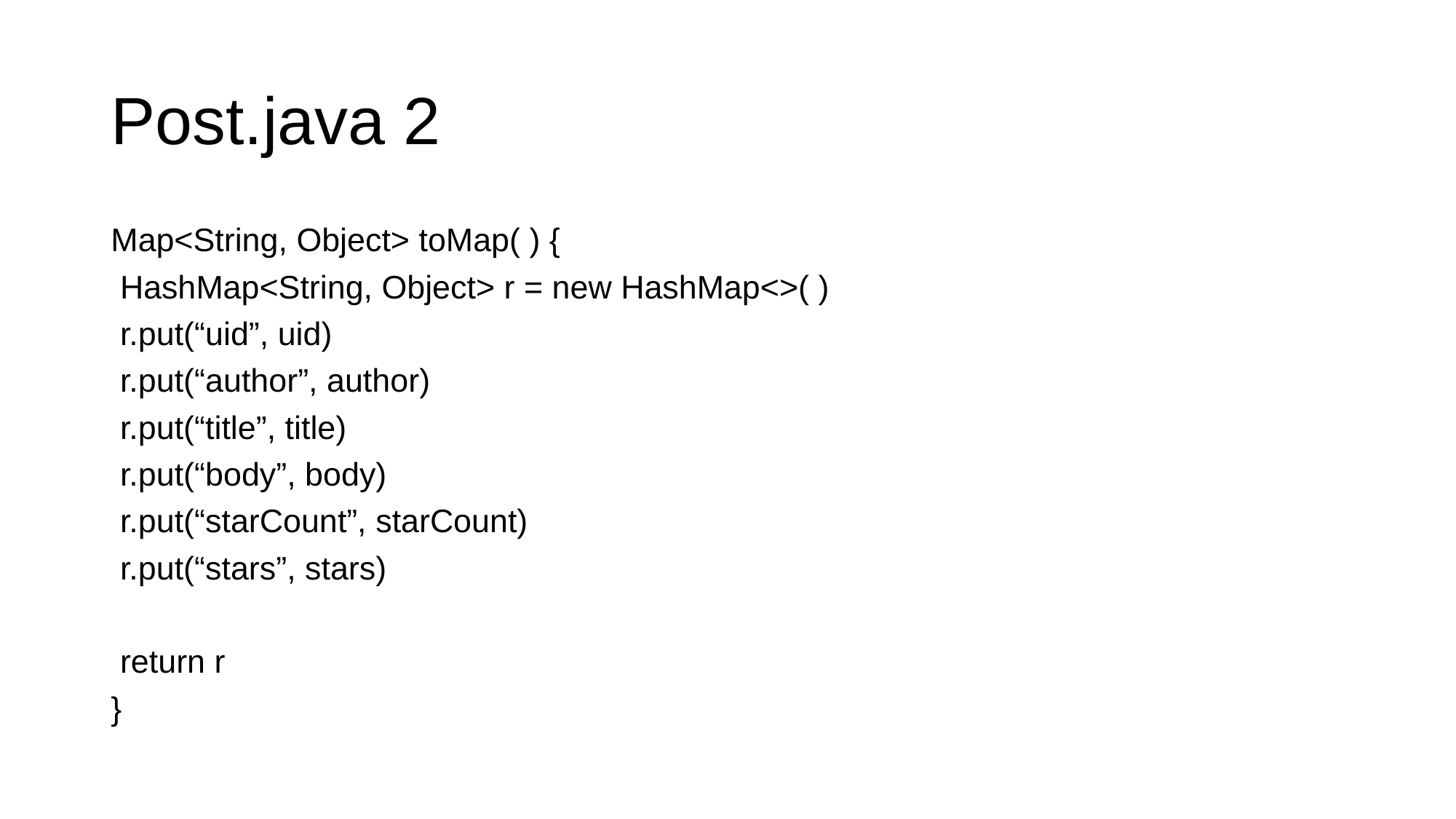

# Post.java 2
Map<String, Object> toMap( ) {
 HashMap<String, Object> r = new HashMap<>( )
 r.put(“uid”, uid)
 r.put(“author”, author)
 r.put(“title”, title)
 r.put(“body”, body)
 r.put(“starCount”, starCount)
 r.put(“stars”, stars)

 return r
}